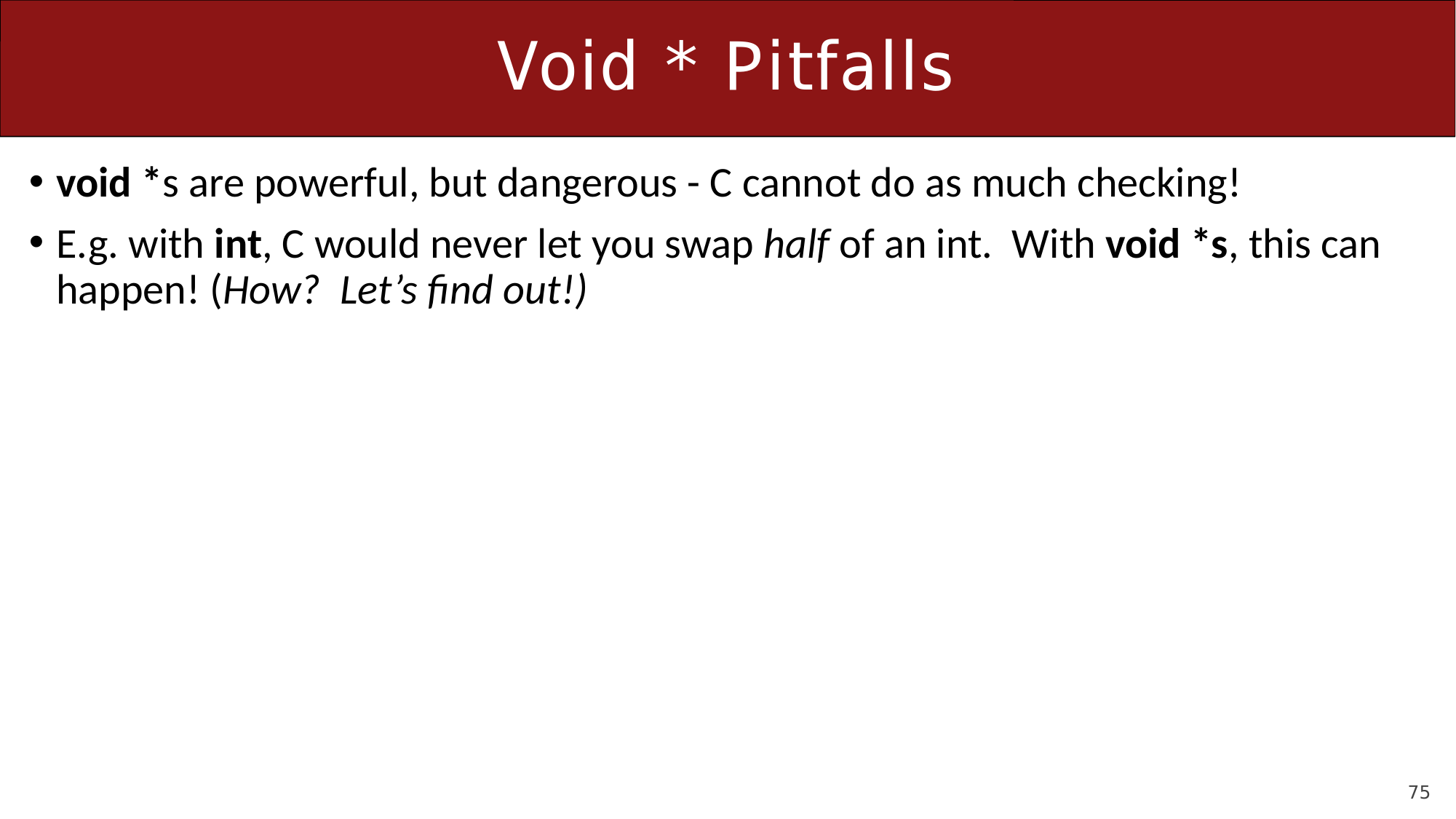

# Void * Pitfalls
void *s are powerful, but dangerous - C cannot do as much checking!
E.g. with int, C would never let you swap half of an int.  With void *s, this can happen! (How?  Let’s find out!)